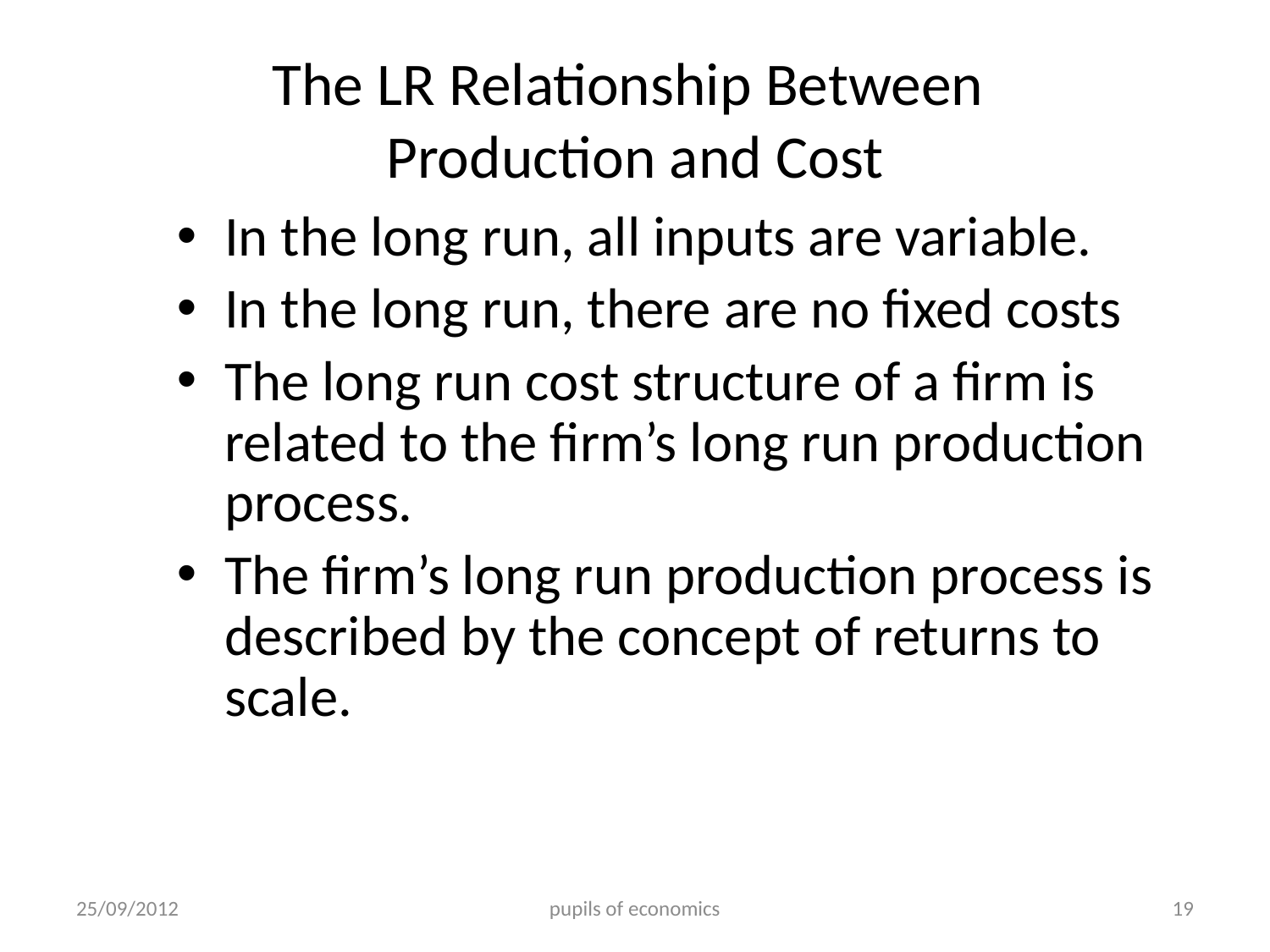

# The LR Relationship Between Production and Cost
In the long run, all inputs are variable.
In the long run, there are no fixed costs
The long run cost structure of a firm is related to the firm’s long run production process.
The firm’s long run production process is described by the concept of returns to scale.
25/09/2012
pupils of economics
19